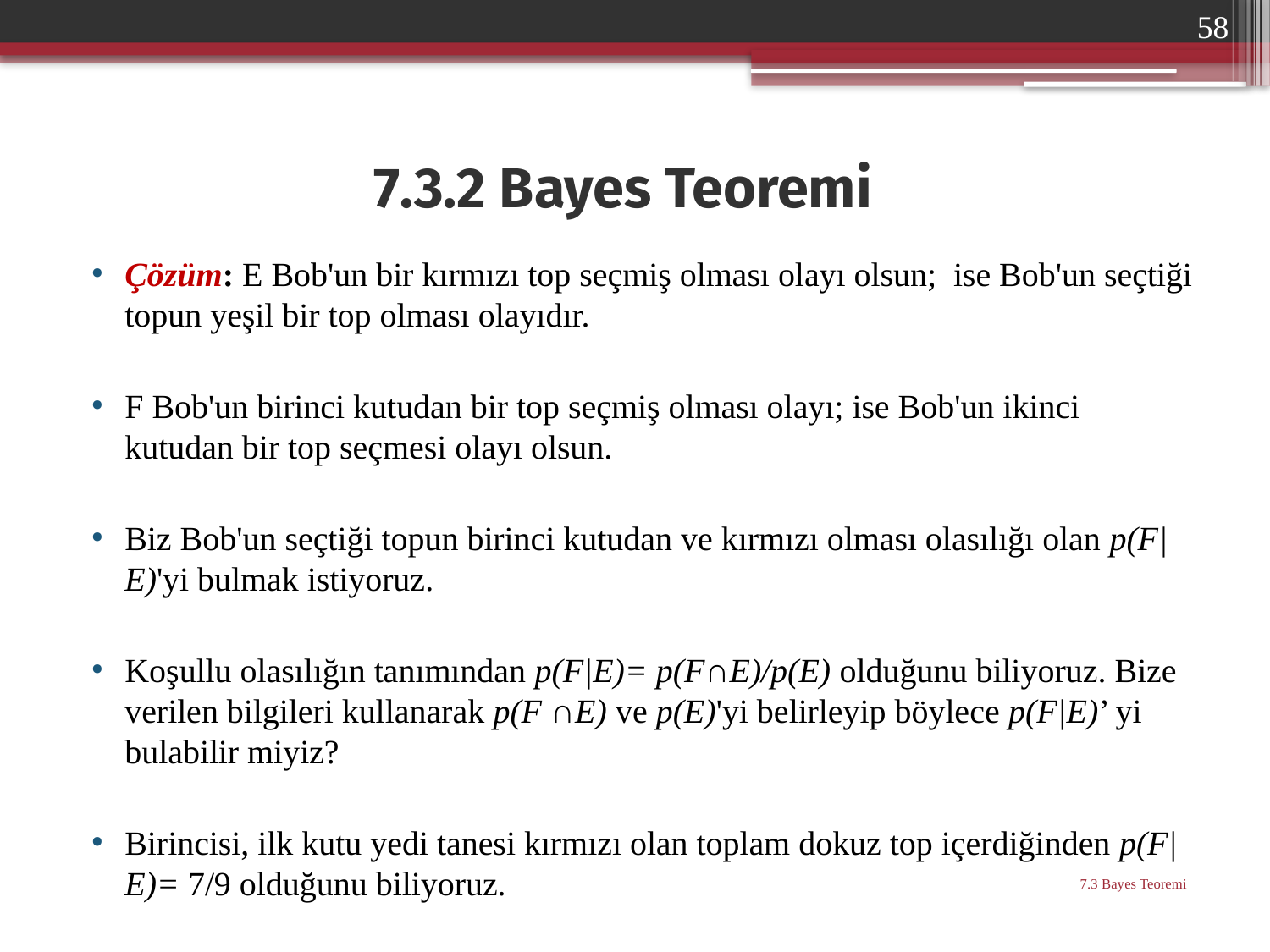

58
# 7.3.2 Bayes Teoremi
Çözüm: E Bob'un bir kırmızı top seçmiş olması olayı olsun;  ise Bob'un seçtiği topun yeşil bir top olması olayıdır.

F Bob'un birinci kutudan bir top seçmiş olması olayı; ise Bob'un ikinci kutudan bir top seçmesi olayı olsun.

Biz Bob'un seçtiği topun birinci kutudan ve kırmızı olması olasılığı olan p(F|E)'yi bulmak istiyoruz.

Koşullu olasılığın tanımından p(F|E)= p(F∩E)/p(E) olduğunu biliyoruz. Bize verilen bilgileri kullanarak p(F ∩E) ve p(E)'yi belirleyip böylece p(F|E)’ yi bulabilir miyiz?

Birincisi, ilk kutu yedi tanesi kırmızı olan toplam dokuz top içerdiğinden p(F|E)= 7/9 olduğunu biliyoruz.

7.3 Bayes Teoremi